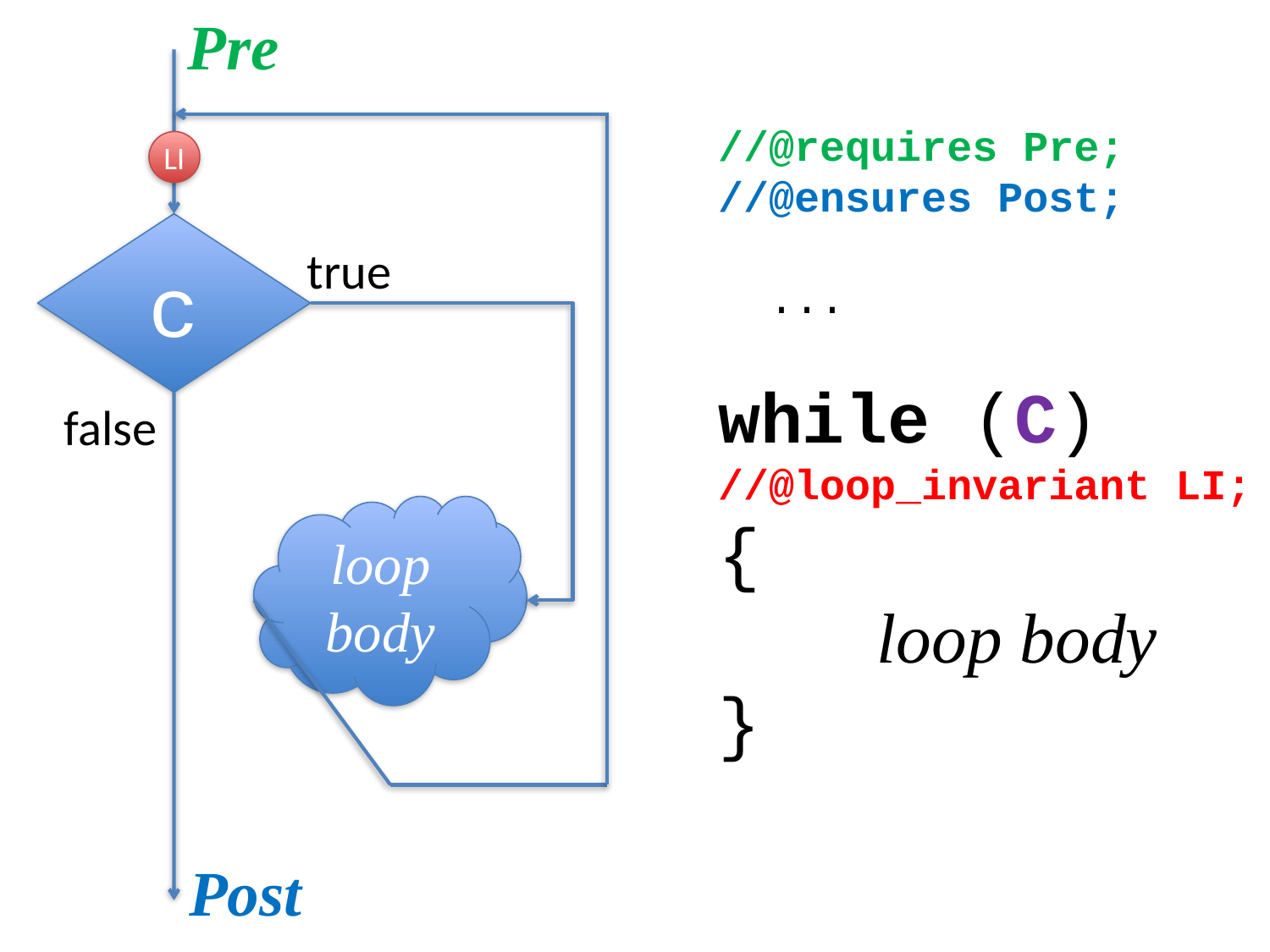

Pre
//@requires Pre;
//@ensures Post;

  ...

while (C)
//@loop_invariant LI;
{
	  loop body
}
LI
c
true
false
loop body
Post